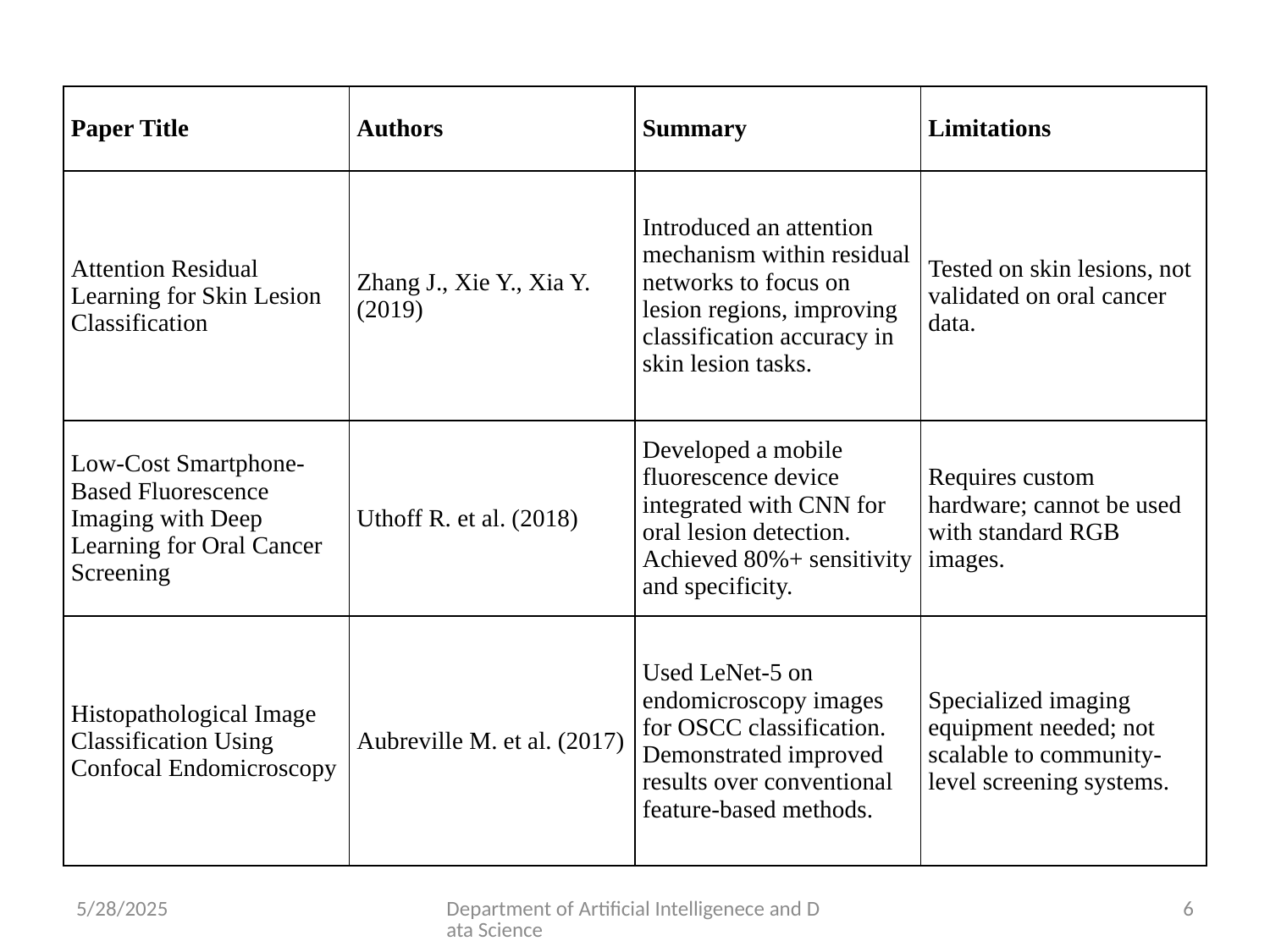

#
| Paper Title | Authors | Summary | Limitations |
| --- | --- | --- | --- |
| Attention Residual Learning for Skin Lesion Classification | Zhang J., Xie Y., Xia Y. (2019) | Introduced an attention mechanism within residual networks to focus on lesion regions, improving classification accuracy in skin lesion tasks. | Tested on skin lesions, not validated on oral cancer data. |
| Low-Cost Smartphone-Based Fluorescence Imaging with Deep Learning for Oral Cancer Screening | Uthoff R. et al. (2018) | Developed a mobile fluorescence device integrated with CNN for oral lesion detection. Achieved 80%+ sensitivity and specificity. | Requires custom hardware; cannot be used with standard RGB images. |
| Histopathological Image Classification Using Confocal Endomicroscopy | Aubreville M. et al. (2017) | Used LeNet-5 on endomicroscopy images for OSCC classification. Demonstrated improved results over conventional feature-based methods. | Specialized imaging equipment needed; not scalable to community-level screening systems. |
5/28/2025
Department of Artificial Intelligenece and Data Science
6